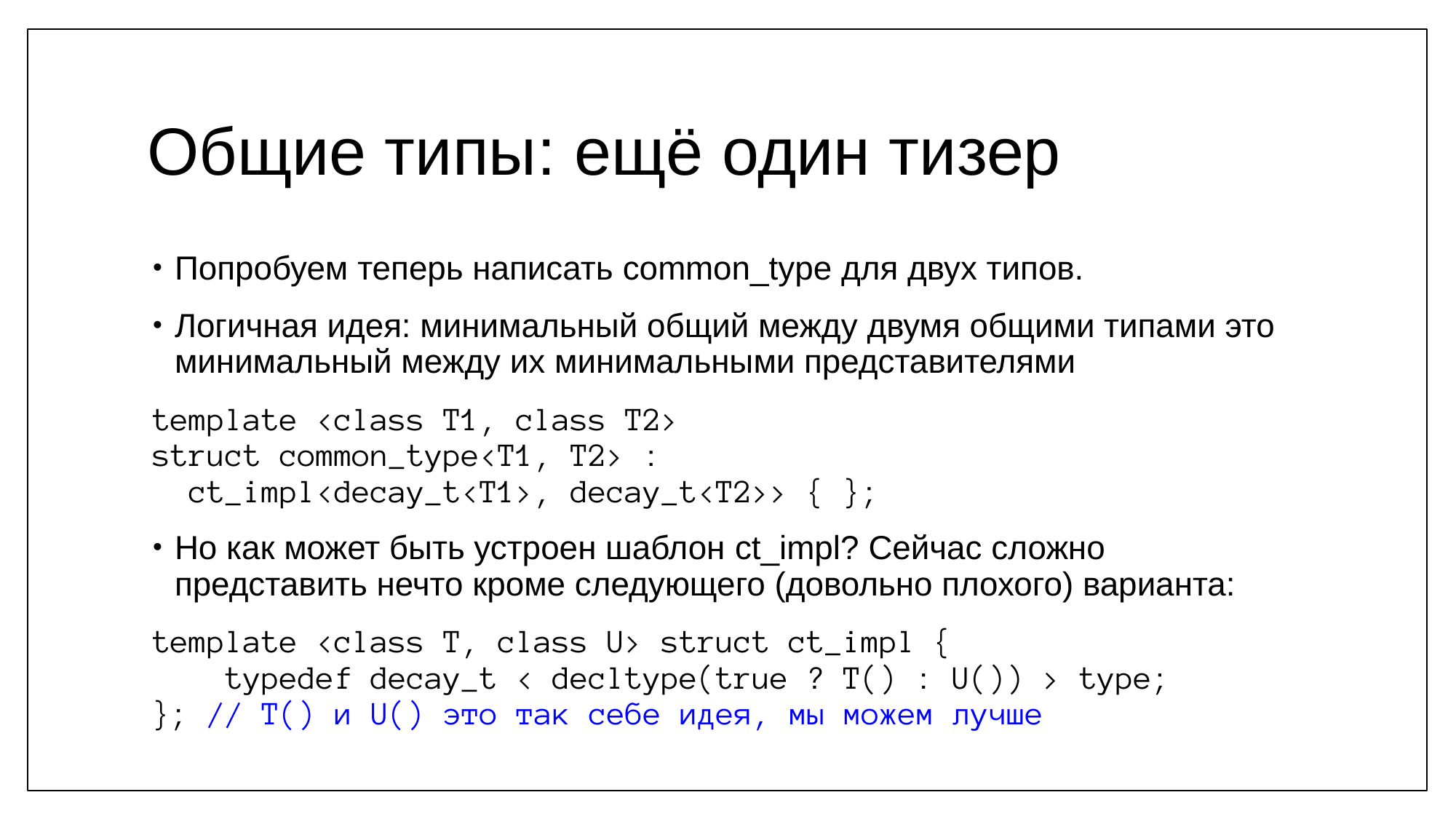

# Общие типы: ещё один тизер
Попробуем теперь написать common_type для двух типов.
Логичная идея: минимальный общий между двумя общими типами это минимальный между их минимальными представителями
template <class T1, class T2>
struct common_type<T1, T2> :
  ct_impl<decay_t<T1>, decay_t<T2>> { };
Но как может быть устроен шаблон ct_impl? Сейчас сложно представить нечто кроме следующего (довольно плохого) варианта:
template <class T, class U> struct ct_impl {
    typedef decay_t < decltype(true ? T() : U()) > type;
}; // T() и U() это так себе идея, мы можем лучше